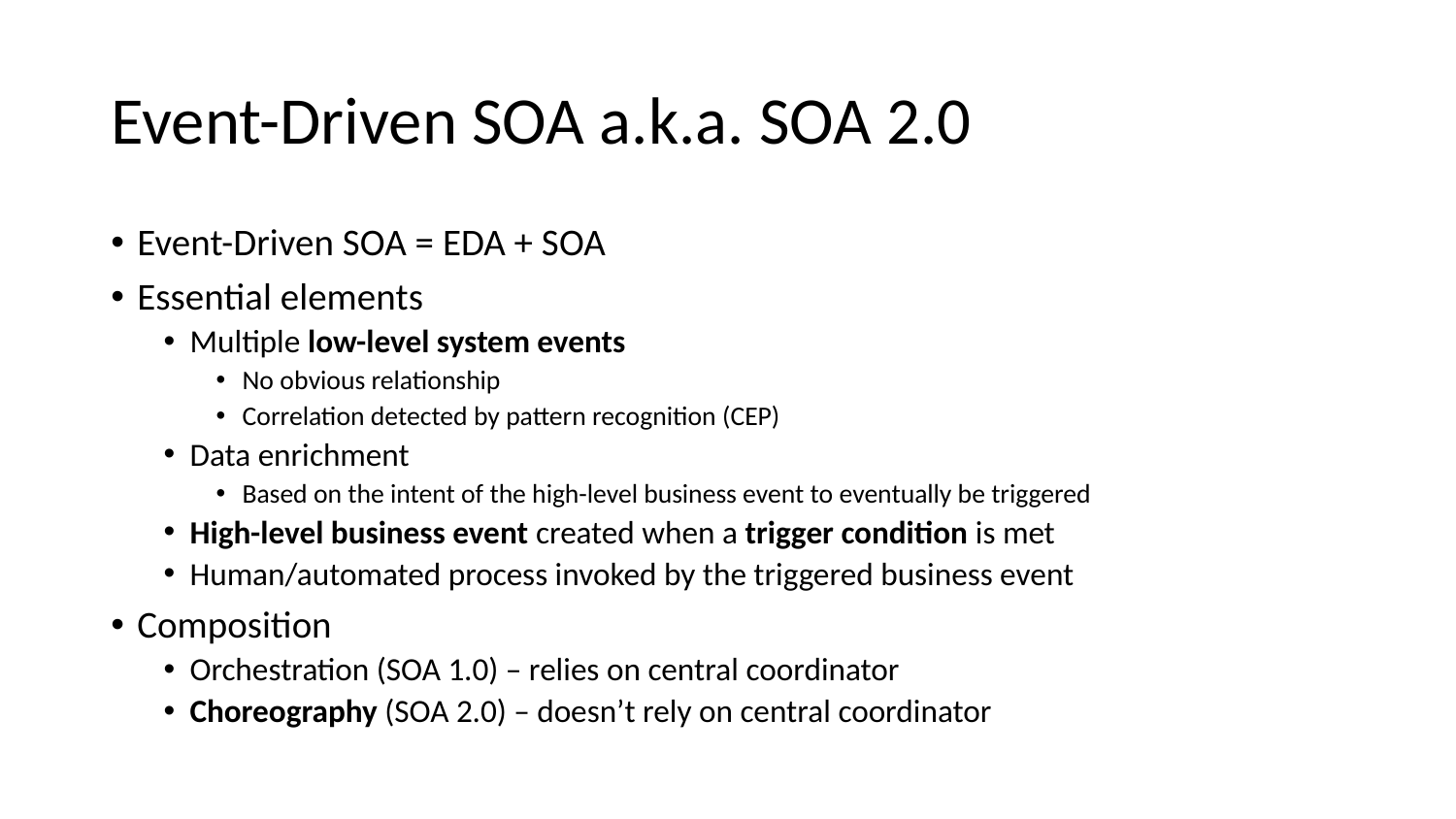

# Event-Driven SOA a.k.a. SOA 2.0
Event-Driven SOA = EDA + SOA
Essential elements
Multiple low-level system events
No obvious relationship
Correlation detected by pattern recognition (CEP)
Data enrichment
Based on the intent of the high-level business event to eventually be triggered
High-level business event created when a trigger condition is met
Human/automated process invoked by the triggered business event
Composition
Orchestration (SOA 1.0) – relies on central coordinator
Choreography (SOA 2.0) – doesn’t rely on central coordinator